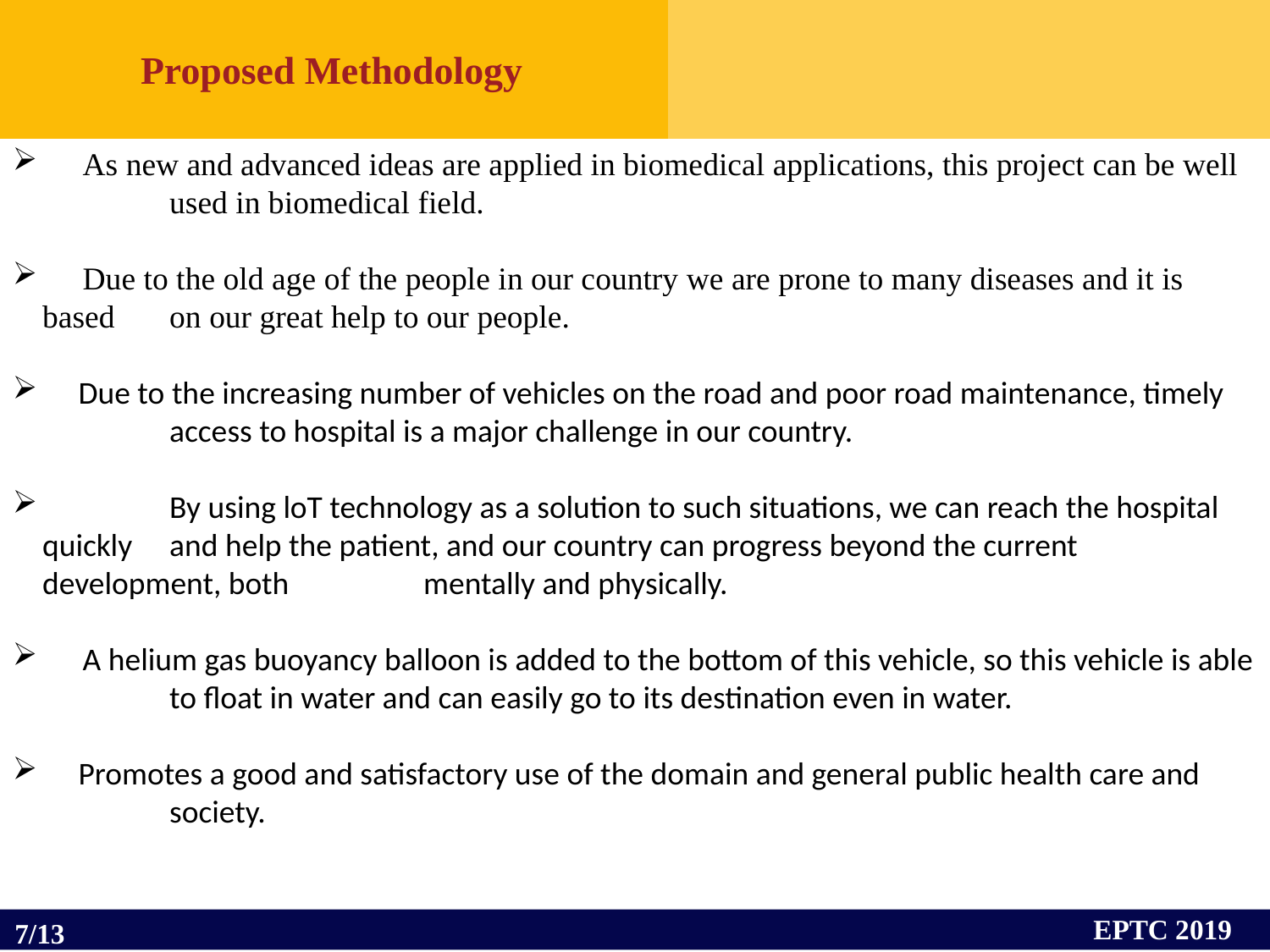

Proposed Methodology
     As new and advanced ideas are applied in biomedical applications, this project can be well     	used in biomedical field.

     Due to the old age of the people in our country we are prone to many diseases and it is based 	on our great help to our people.

     Due to the increasing number of vehicles on the road and poor road maintenance, timely 	access to hospital is a major challenge in our country.

     	By using loT technology as a solution to such situations, we can reach the hospital quickly 	and help the patient, and our country can progress beyond the current development, both 	mentally and physically.

     A helium gas buoyancy balloon is added to the bottom of this vehicle, so this vehicle is able 	to float in water and can easily go to its destination even in water.

     Promotes a good and satisfactory use of the domain and general public health care and 	society.
EPTC 2019

7/13